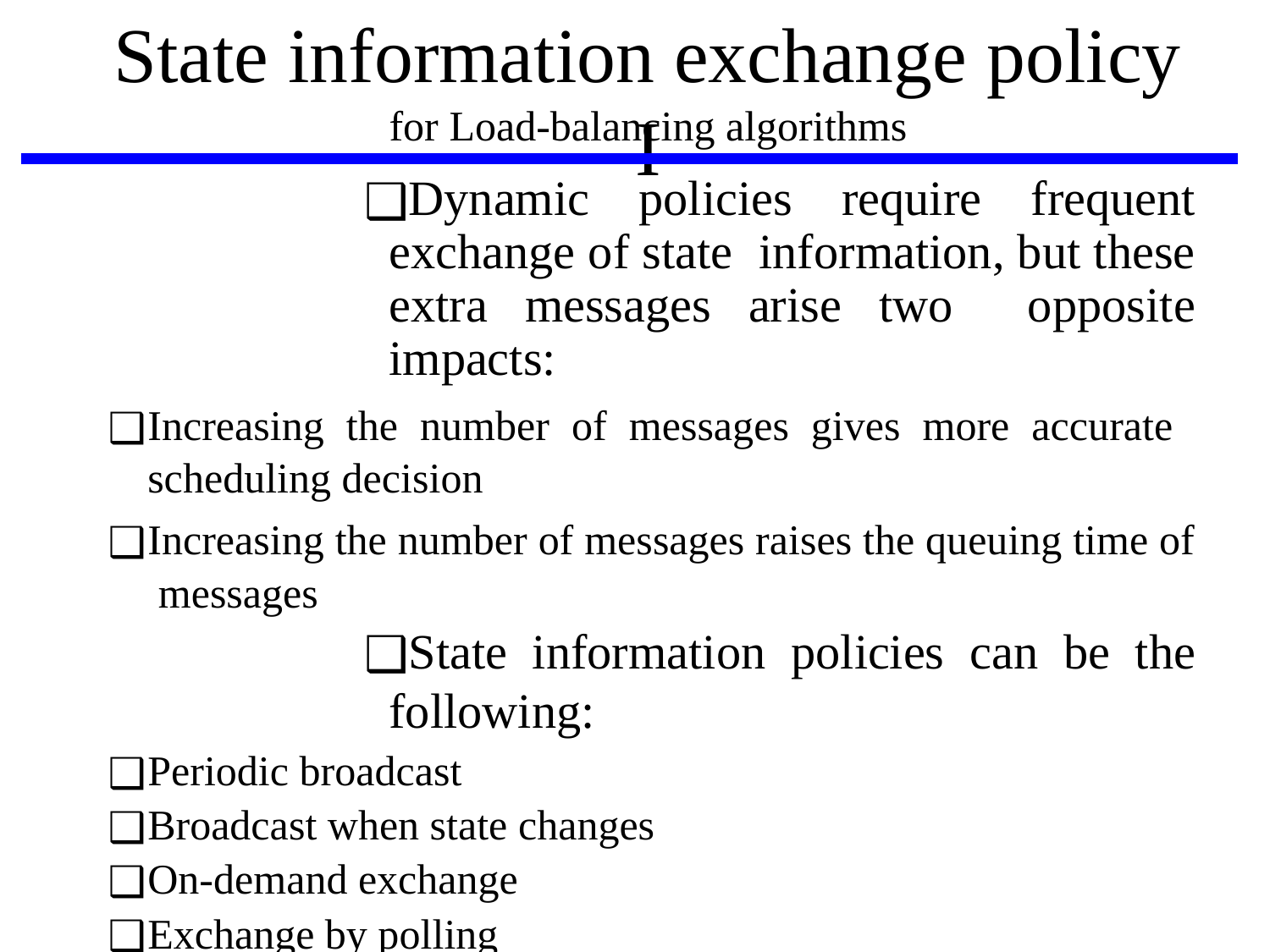

# State information exchange policy I
for Load-balancing algorithms
Dynamic policies require frequent exchange of state  information, but these extra messages arise two  opposite impacts:
Increasing the number of messages gives more accurate  scheduling decision
Increasing the number of messages raises the queuing time of  messages
State information policies can be the following:
Periodic broadcast
Broadcast when state changes
On-demand exchange
Exchange by polling